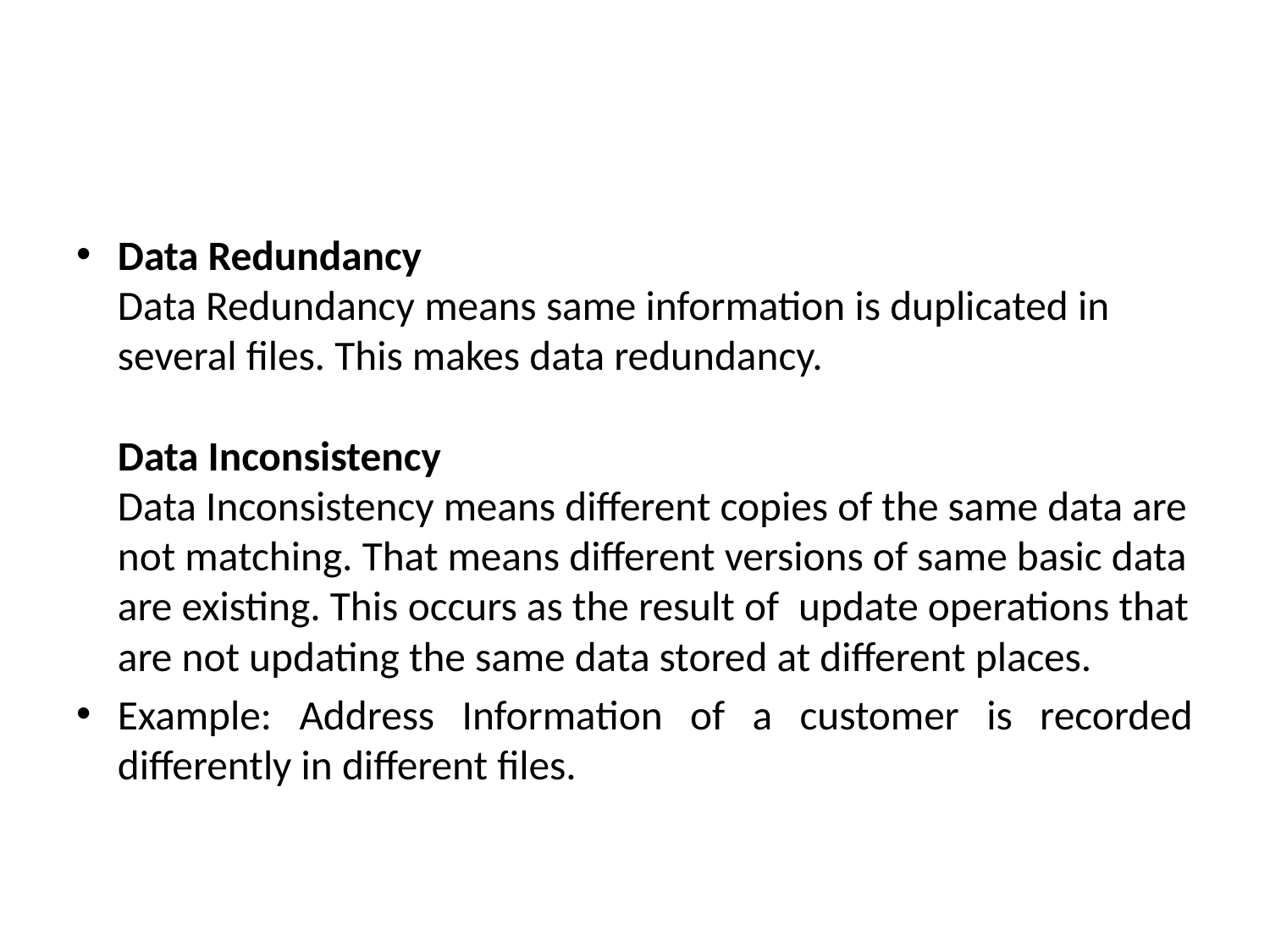

#
Data Redundancy
Data Redundancy means same information is duplicated in several files. This makes data redundancy.
Data Inconsistency
Data Inconsistency means different copies of the same data are not matching. That means different versions of same basic data are existing. This occurs as the result of  update operations that are not updating the same data stored at different places.
Example: Address Information of a customer is recorded differently in different files.